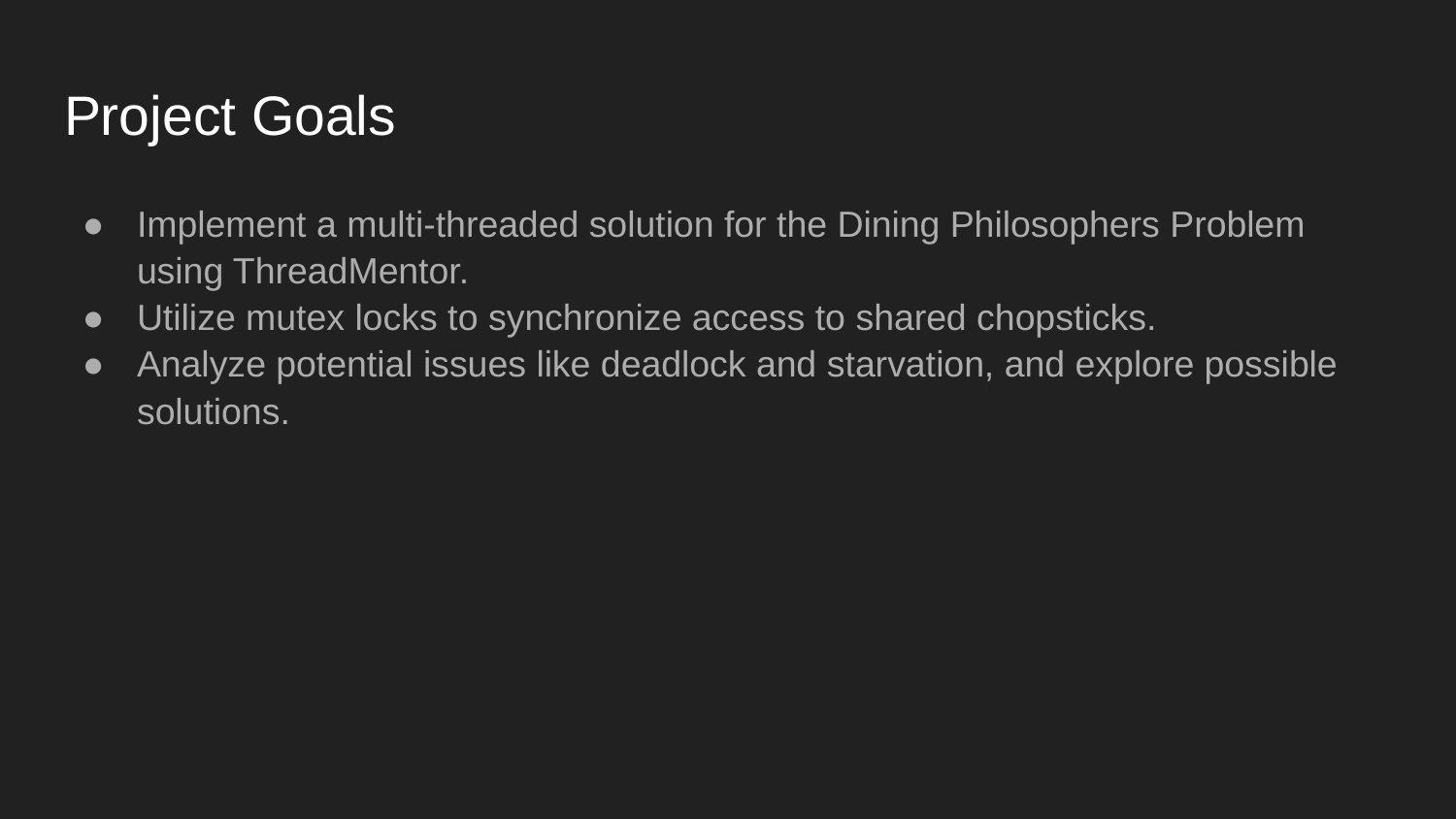

# Project Goals
Implement a multi-threaded solution for the Dining Philosophers Problem using ThreadMentor.
Utilize mutex locks to synchronize access to shared chopsticks.
Analyze potential issues like deadlock and starvation, and explore possible solutions.